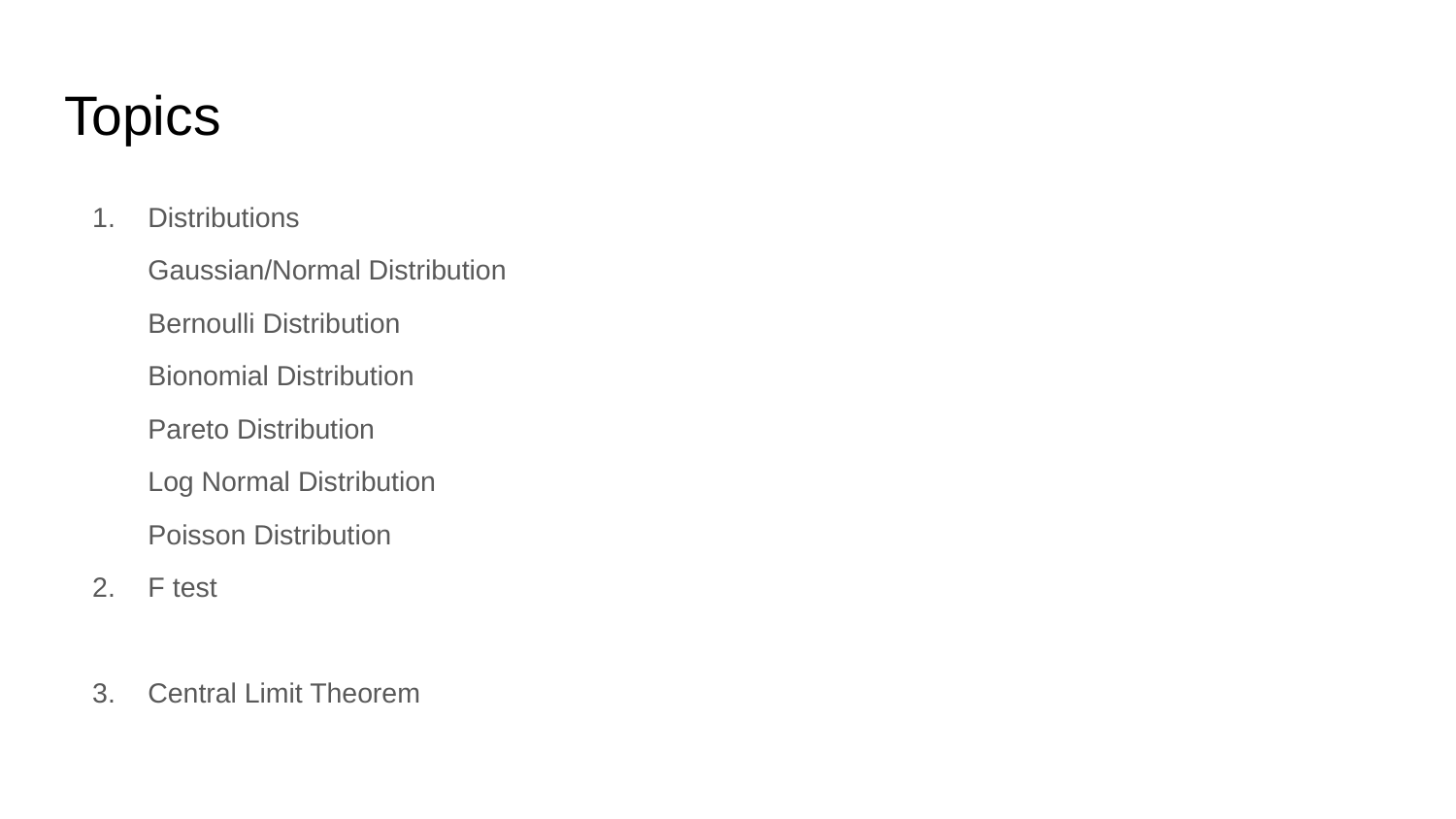

# Topics
Distributions
Gaussian/Normal Distribution
Bernoulli Distribution
Bionomial Distribution
Pareto Distribution
Log Normal Distribution
Poisson Distribution
F test

Central Limit Theorem